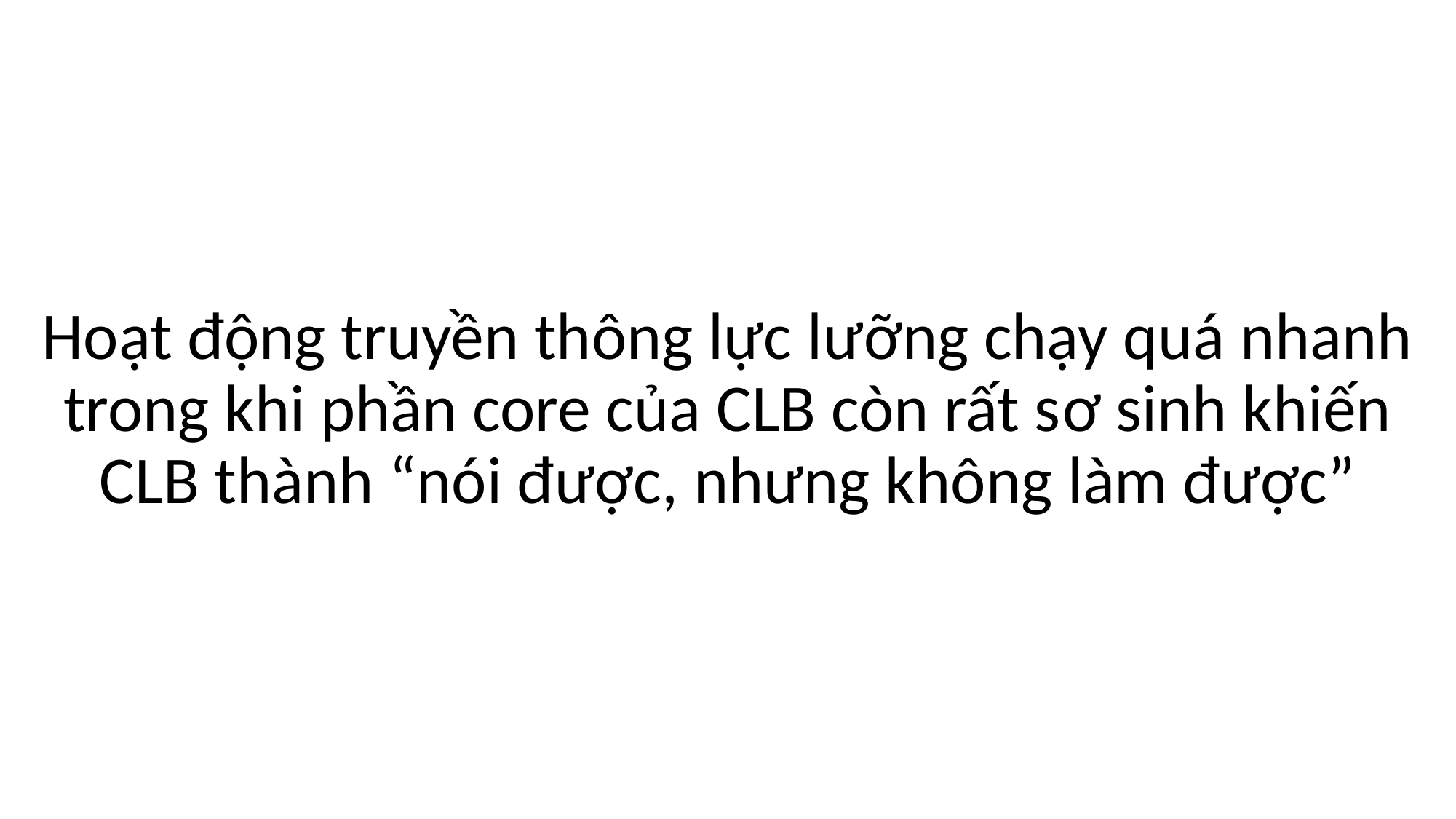

# Hoạt động truyền thông lực lưỡng chạy quá nhanh trong khi phần core của CLB còn rất sơ sinh khiến CLB thành “nói được, nhưng không làm được”